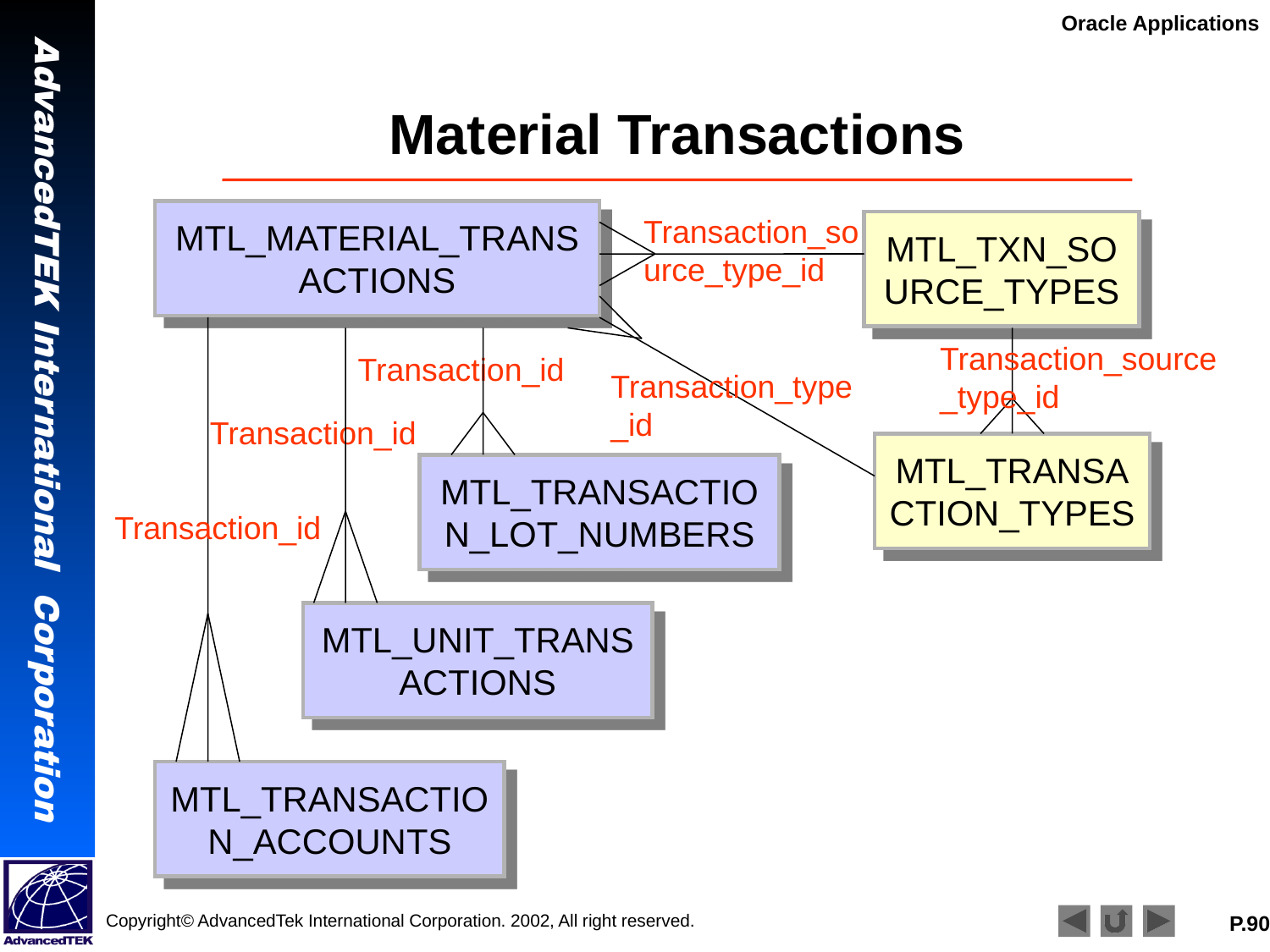

# Material Transactions
MTL_MATERIAL_TRANSACTIONS
Transaction_source_type_id
MTL_TXN_SOURCE_TYPES

Transaction_source_type_id
Transaction_id
Transaction_type_id
Transaction_id
MTL_TRANSACTION_TYPES
MTL_TRANSACTION_LOT_NUMBERS
Transaction_id
MTL_UNIT_TRANSACTIONS
MTL_TRANSACTION_ACCOUNTS